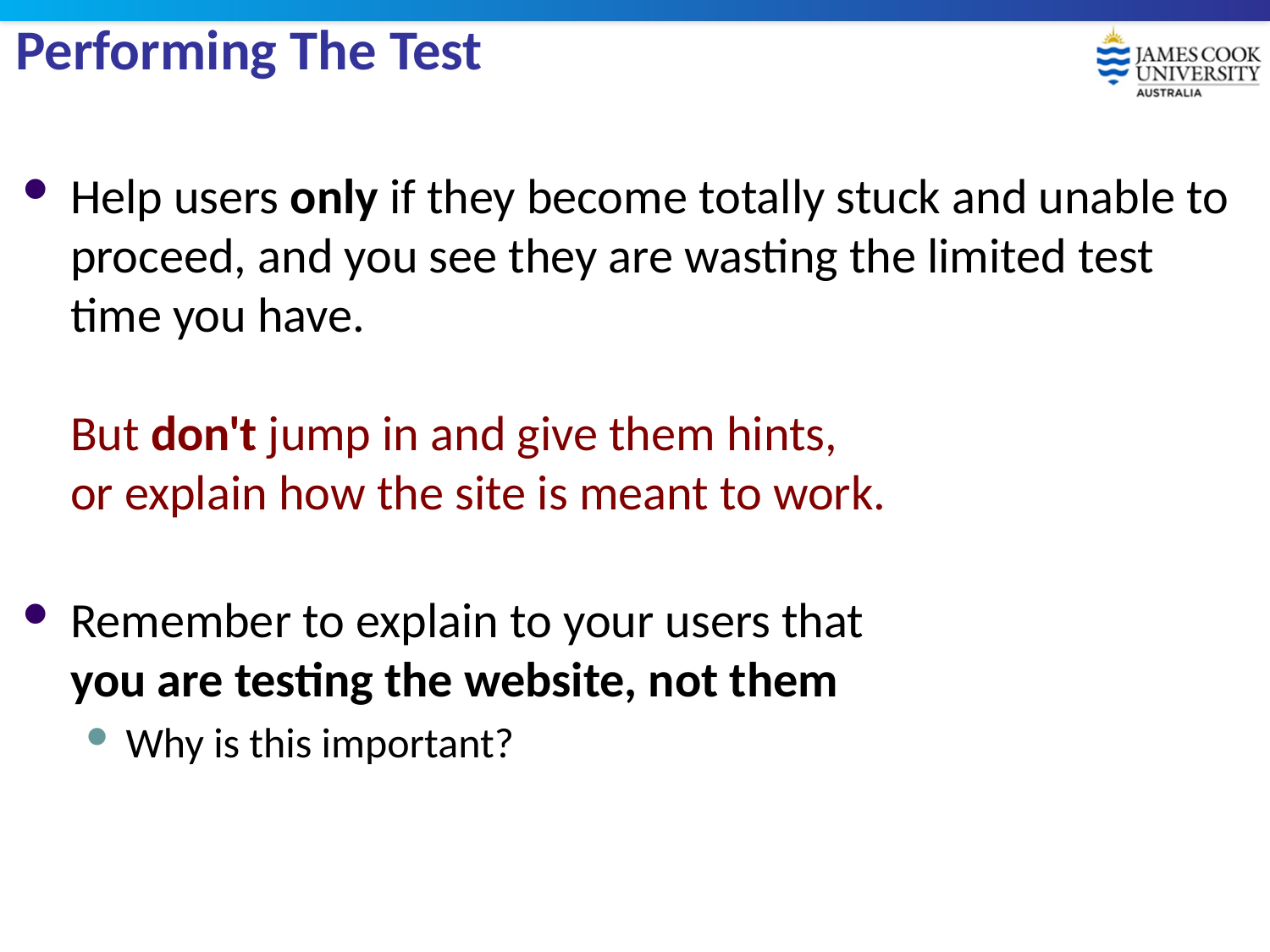

# Performing The Test
Help users only if they become totally stuck and unable to proceed, and you see they are wasting the limited test time you have.
But don't jump in and give them hints,
or explain how the site is meant to work.
Remember to explain to your users that
you are testing the website, not them
Why is this important?